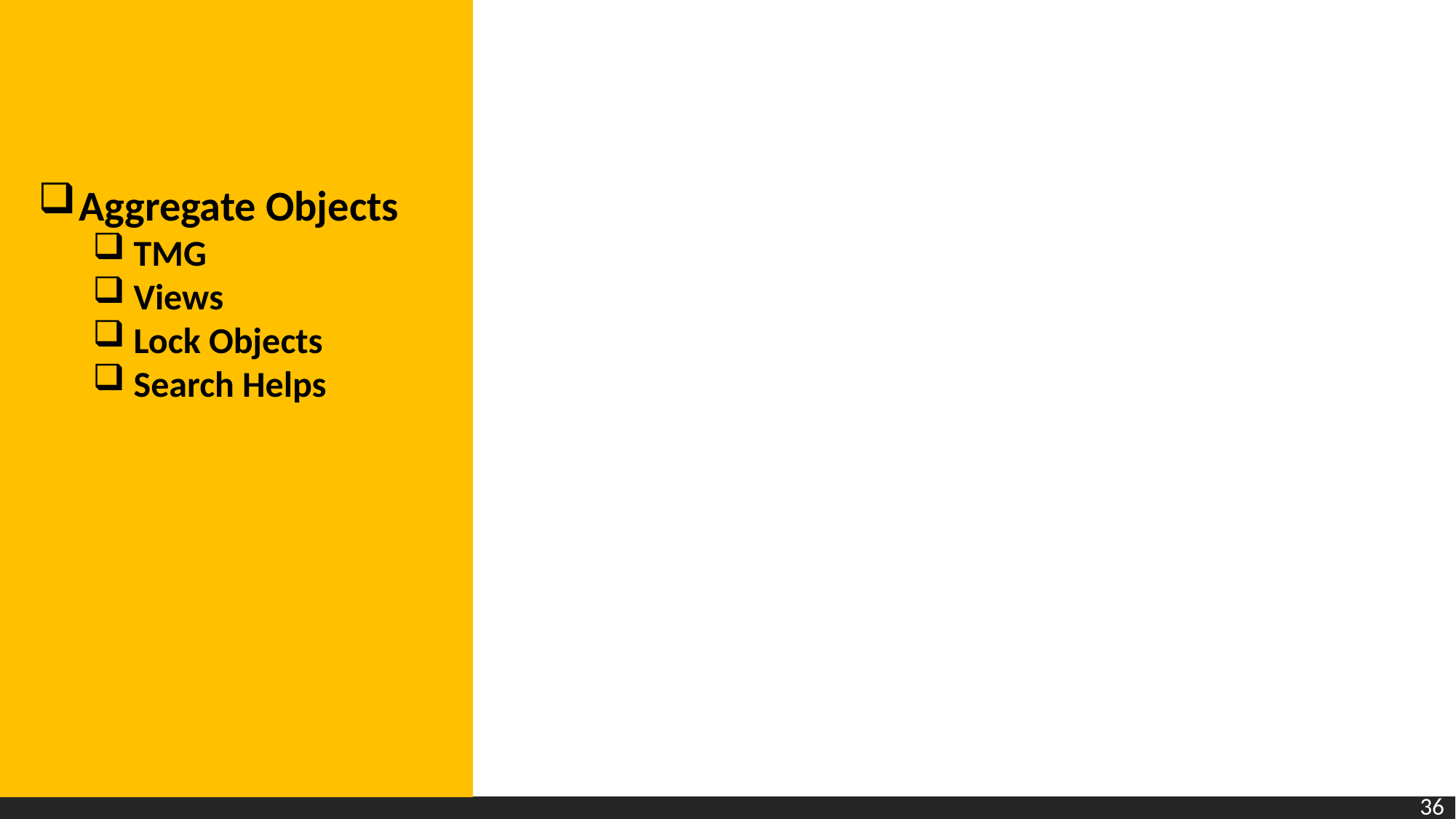

Aggregate Objects
TMG
Views
Lock Objects
Search Helps
36